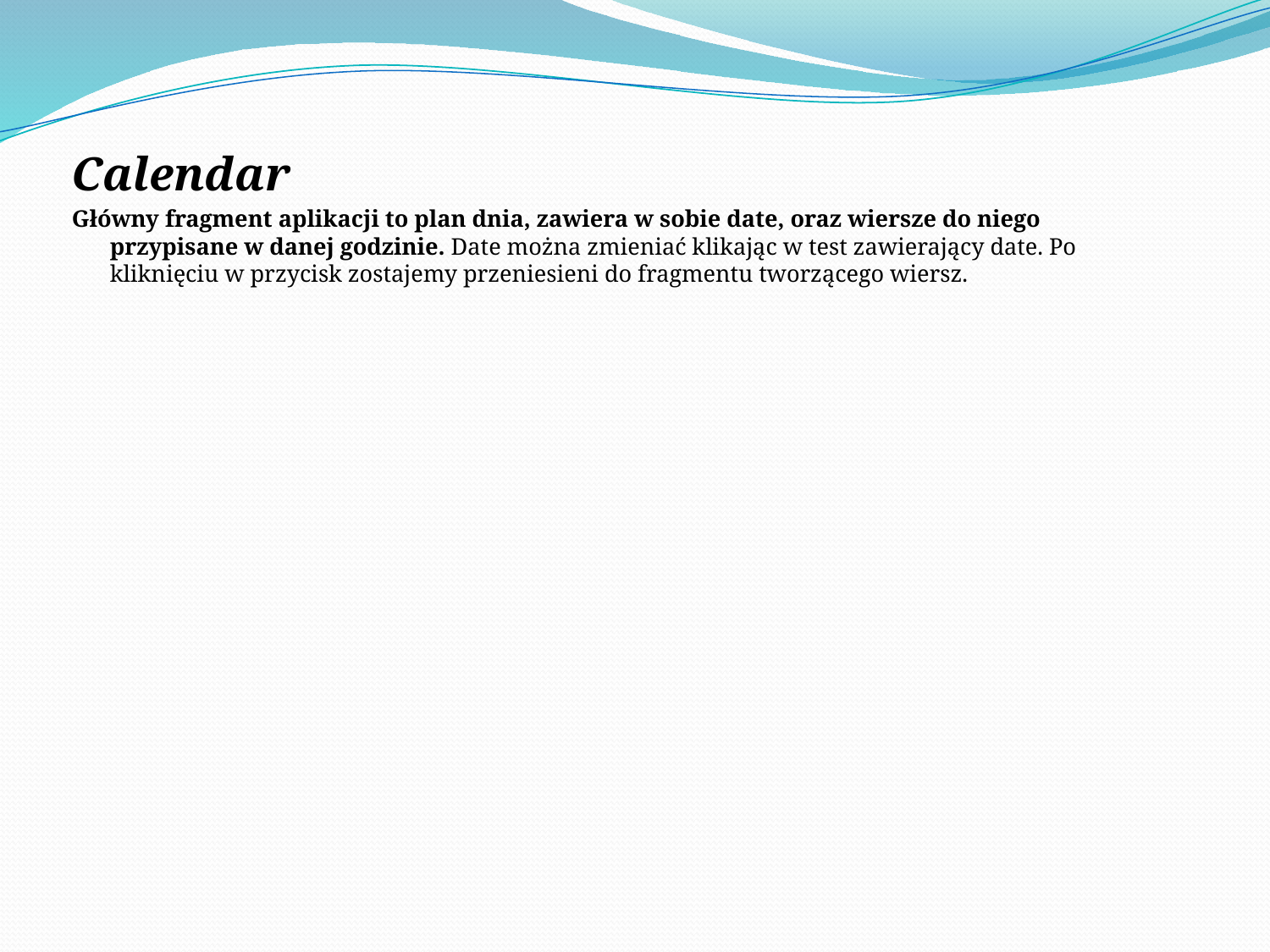

Calendar
Główny fragment aplikacji to plan dnia, zawiera w sobie date, oraz wiersze do niego przypisane w danej godzinie. Date można zmieniać klikając w test zawierający date. Po kliknięciu w przycisk zostajemy przeniesieni do fragmentu tworzącego wiersz.